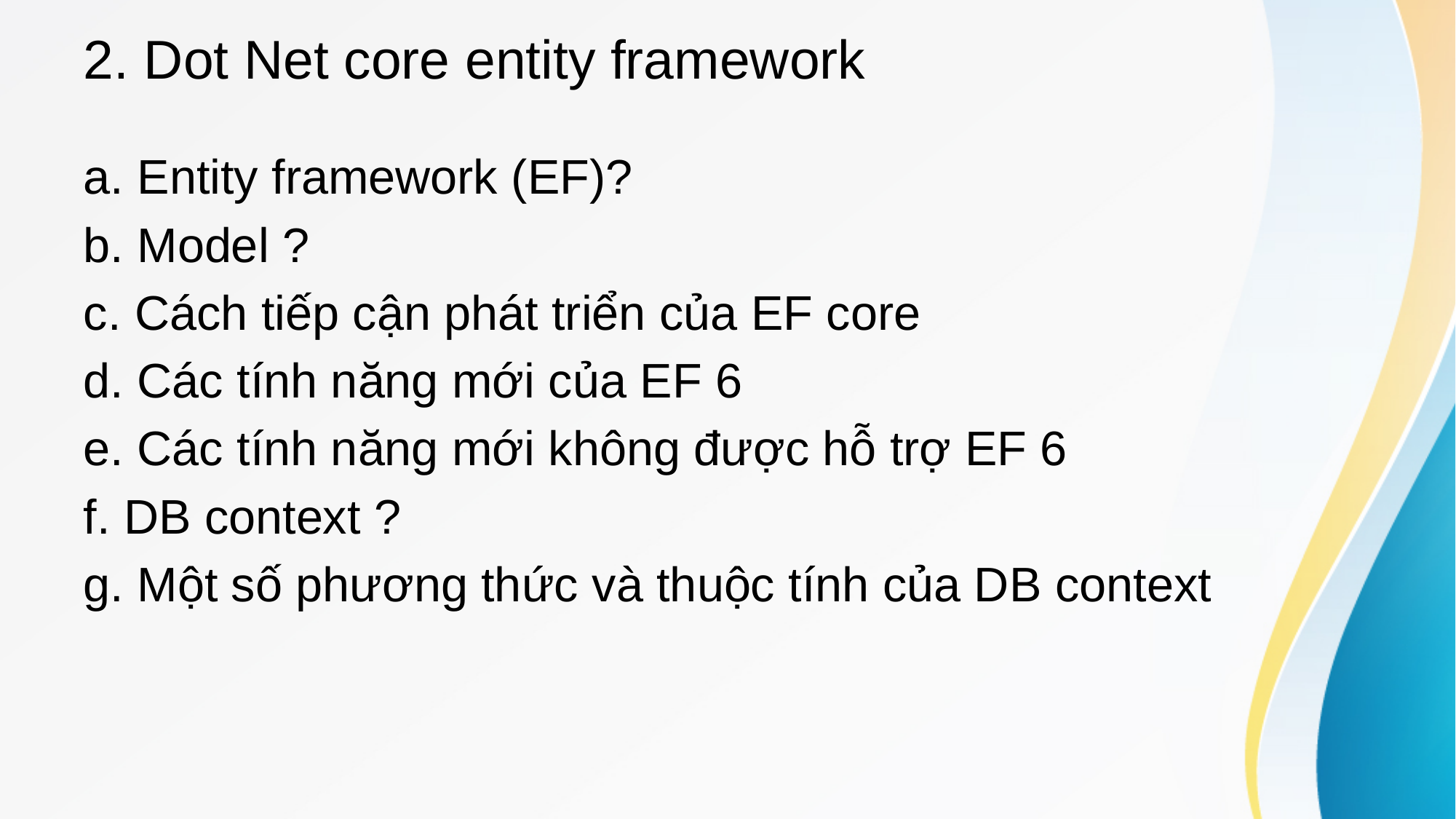

# 2. Dot Net core entity framework
a. Entity framework (EF)?
b. Model ?
c. Cách tiếp cận phát triển của EF core
d. Các tính năng mới của EF 6
e. Các tính năng mới không được hỗ trợ EF 6
f. DB context ?
g. Một số phương thức và thuộc tính của DB context